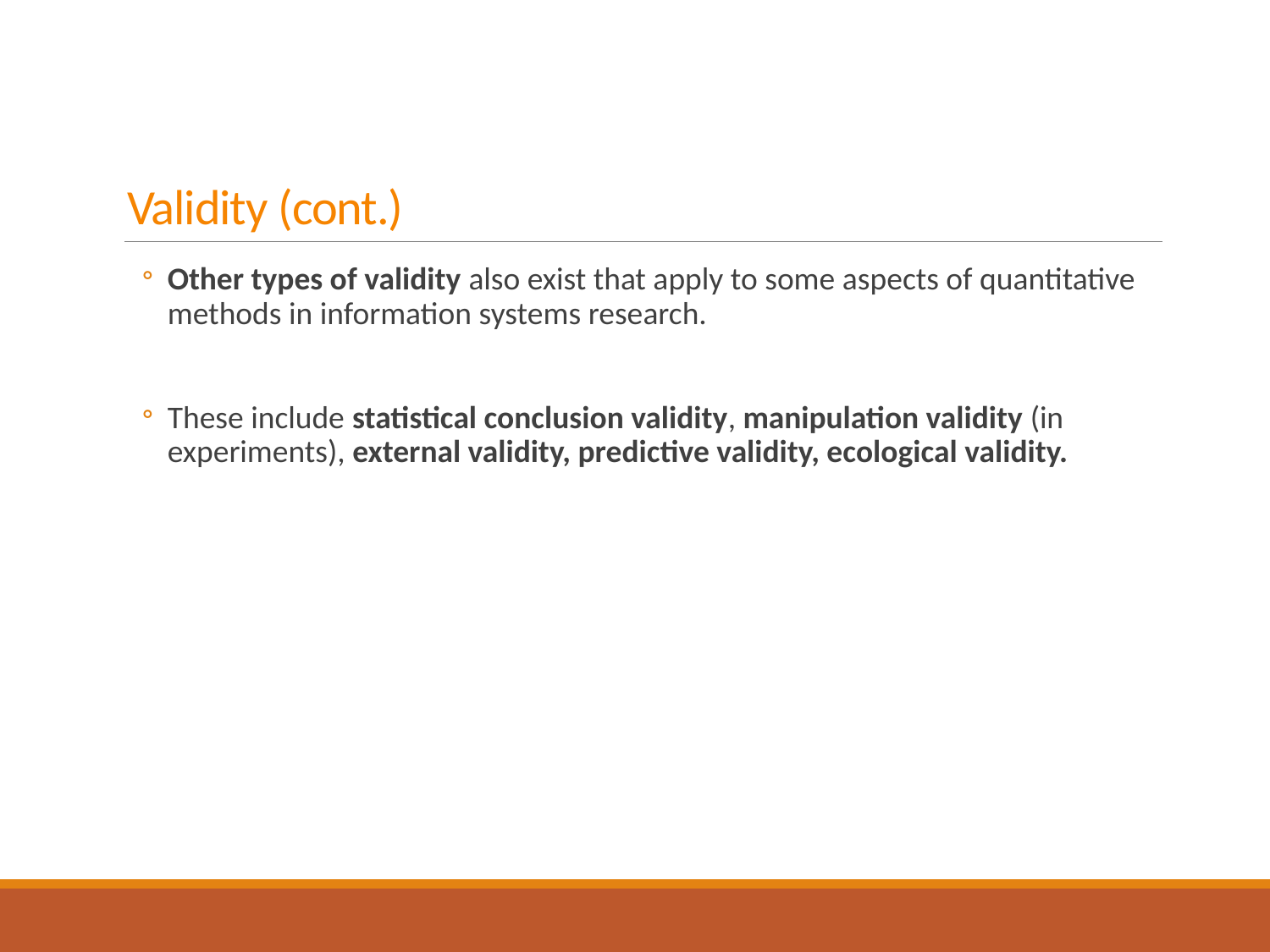

# Validity (cont.)
Other types of validity also exist that apply to some aspects of quantitative methods in information systems research.

These include statistical conclusion validity, manipulation validity (in experiments), external validity, predictive validity, ecological validity.